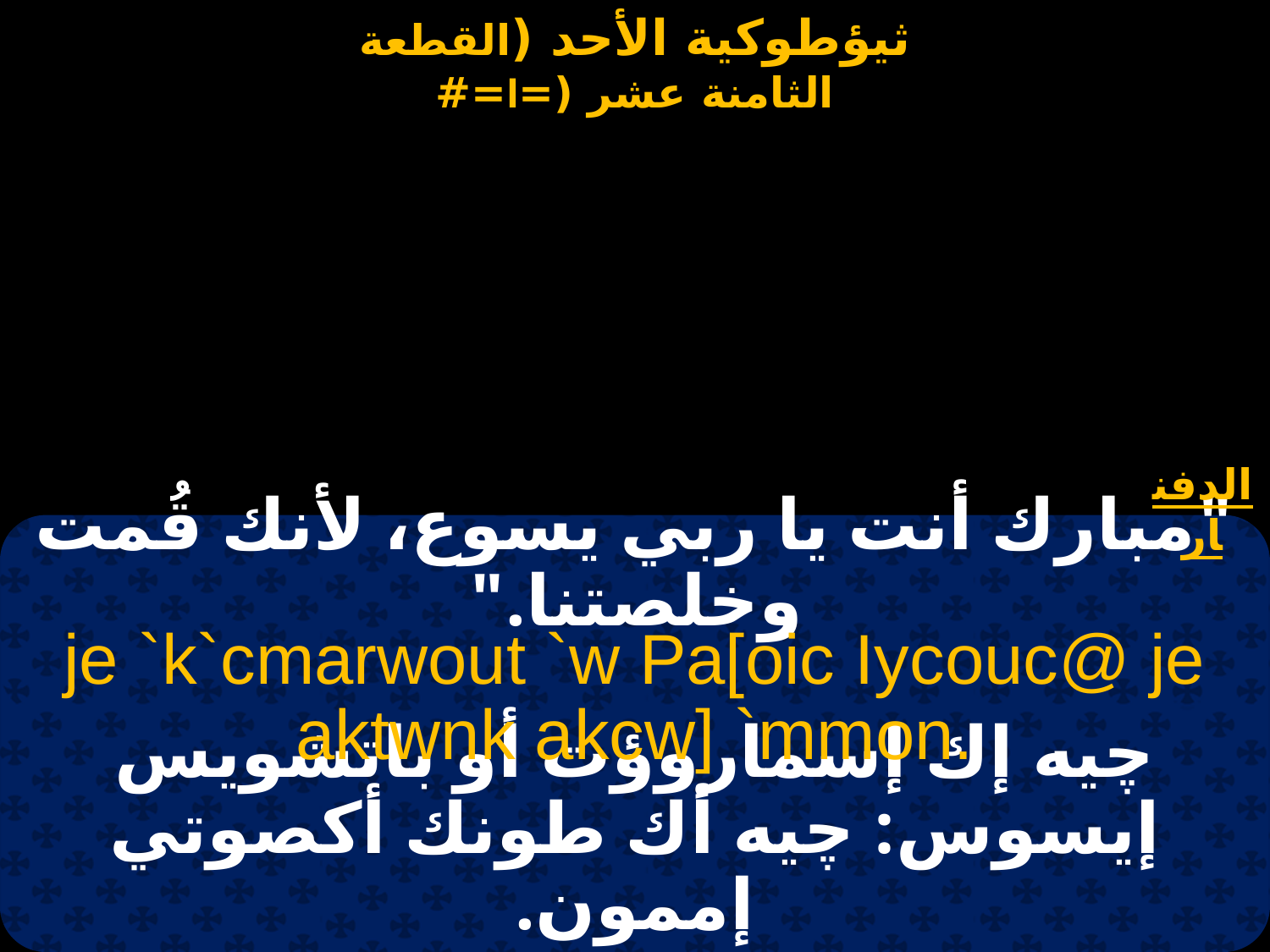

الدفنار
"مبارك أنت يا ربي يسوع، لأنك قُمت وخلصتنا."
je `k`cmarwout `w Pa[oic Iycouc@ je aktwnk akcw] `mmon.
چيه إك إسماروؤت أو باتشويس إيسوس: چيه أك طونك أكصوتي إممون.